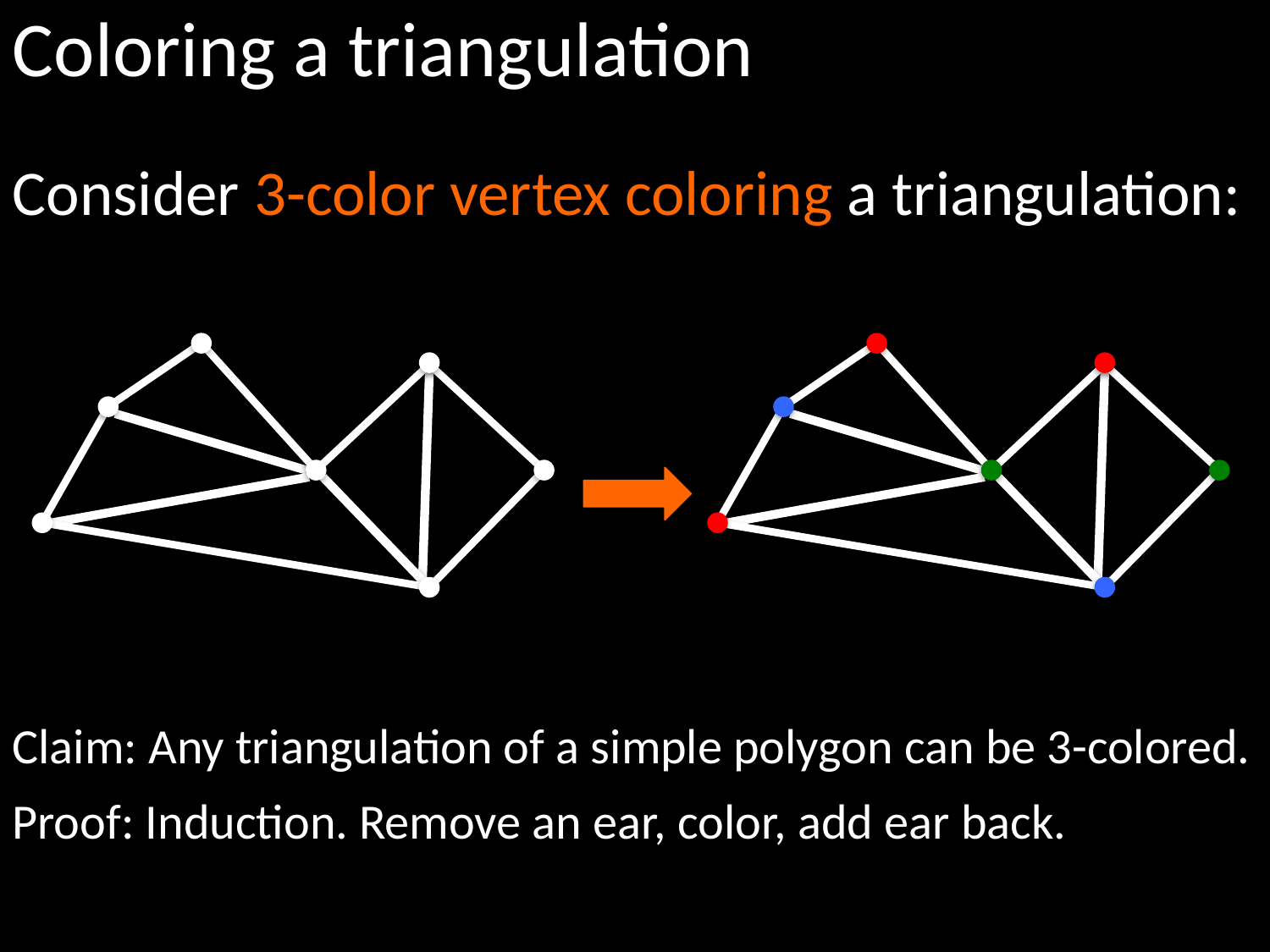

Coloring a triangulation
Consider 3-color vertex coloring a triangulation:

Claim: Any triangulation of a simple polygon can be 3-colored.
Proof: Induction. Remove an ear, color, add ear back.